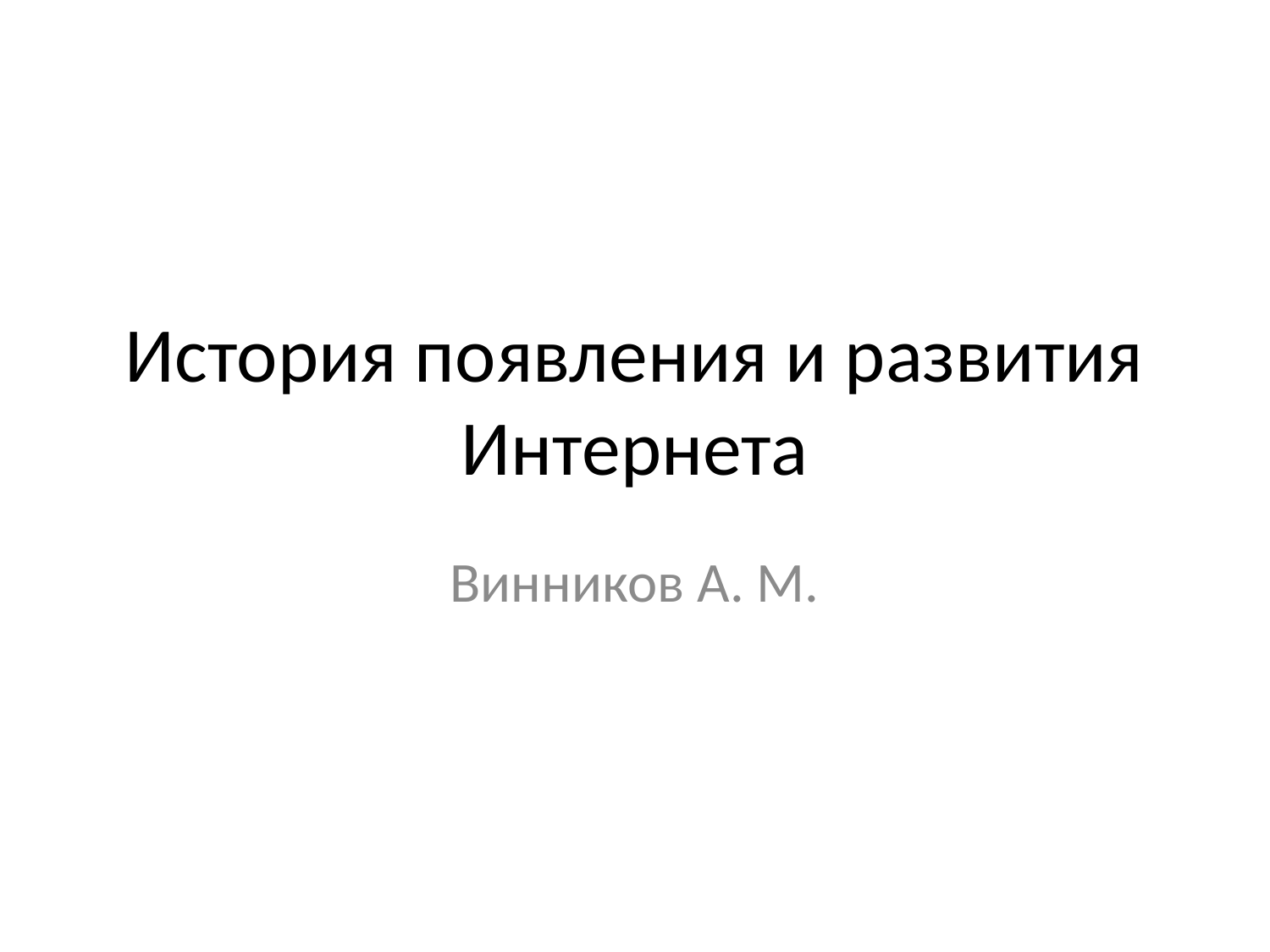

# История появления и развития Интернета
Винников А. М.